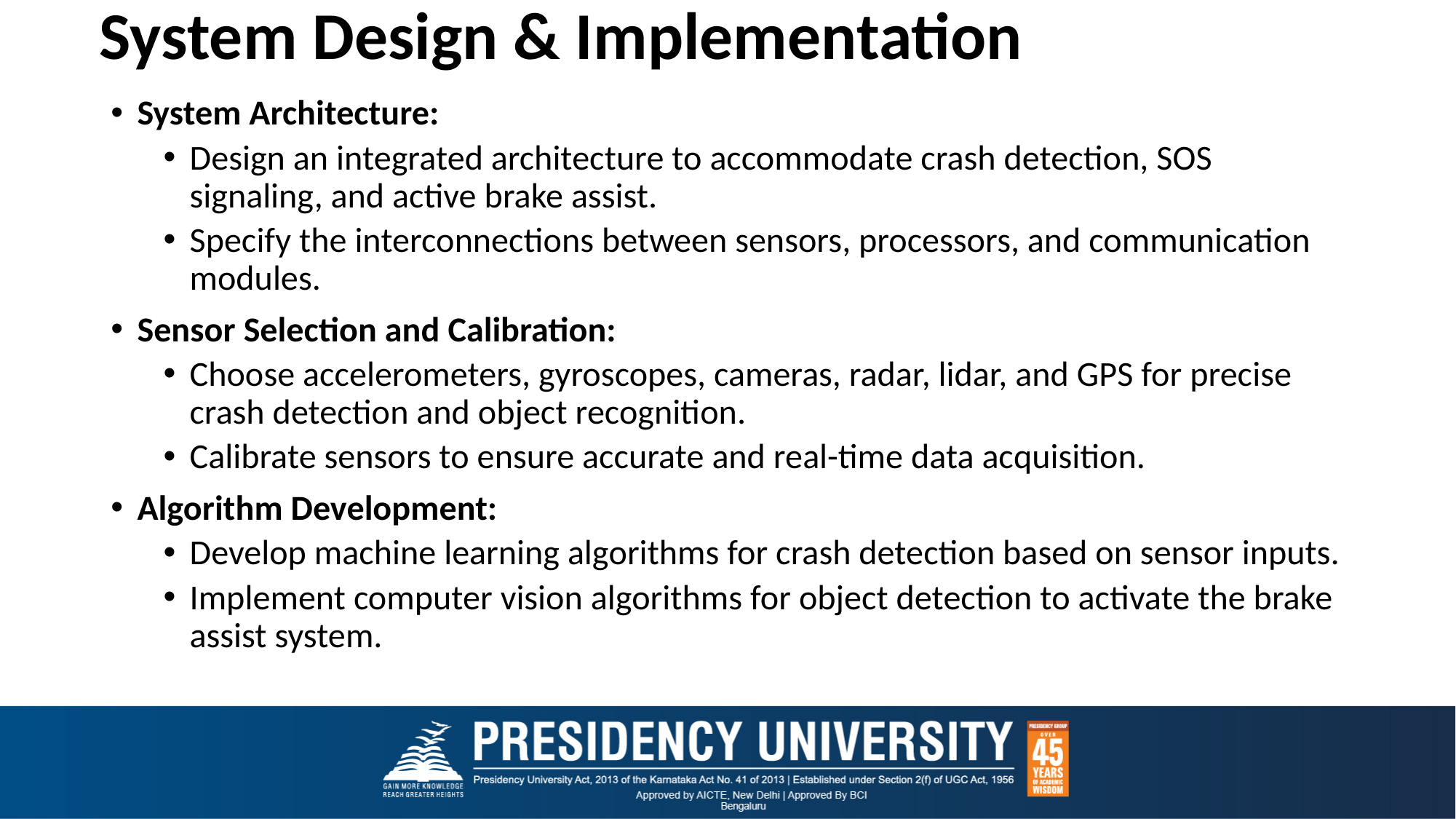

# System Design & Implementation
System Architecture:
Design an integrated architecture to accommodate crash detection, SOS signaling, and active brake assist.
Specify the interconnections between sensors, processors, and communication modules.
Sensor Selection and Calibration:
Choose accelerometers, gyroscopes, cameras, radar, lidar, and GPS for precise crash detection and object recognition.
Calibrate sensors to ensure accurate and real-time data acquisition.
Algorithm Development:
Develop machine learning algorithms for crash detection based on sensor inputs.
Implement computer vision algorithms for object detection to activate the brake assist system.